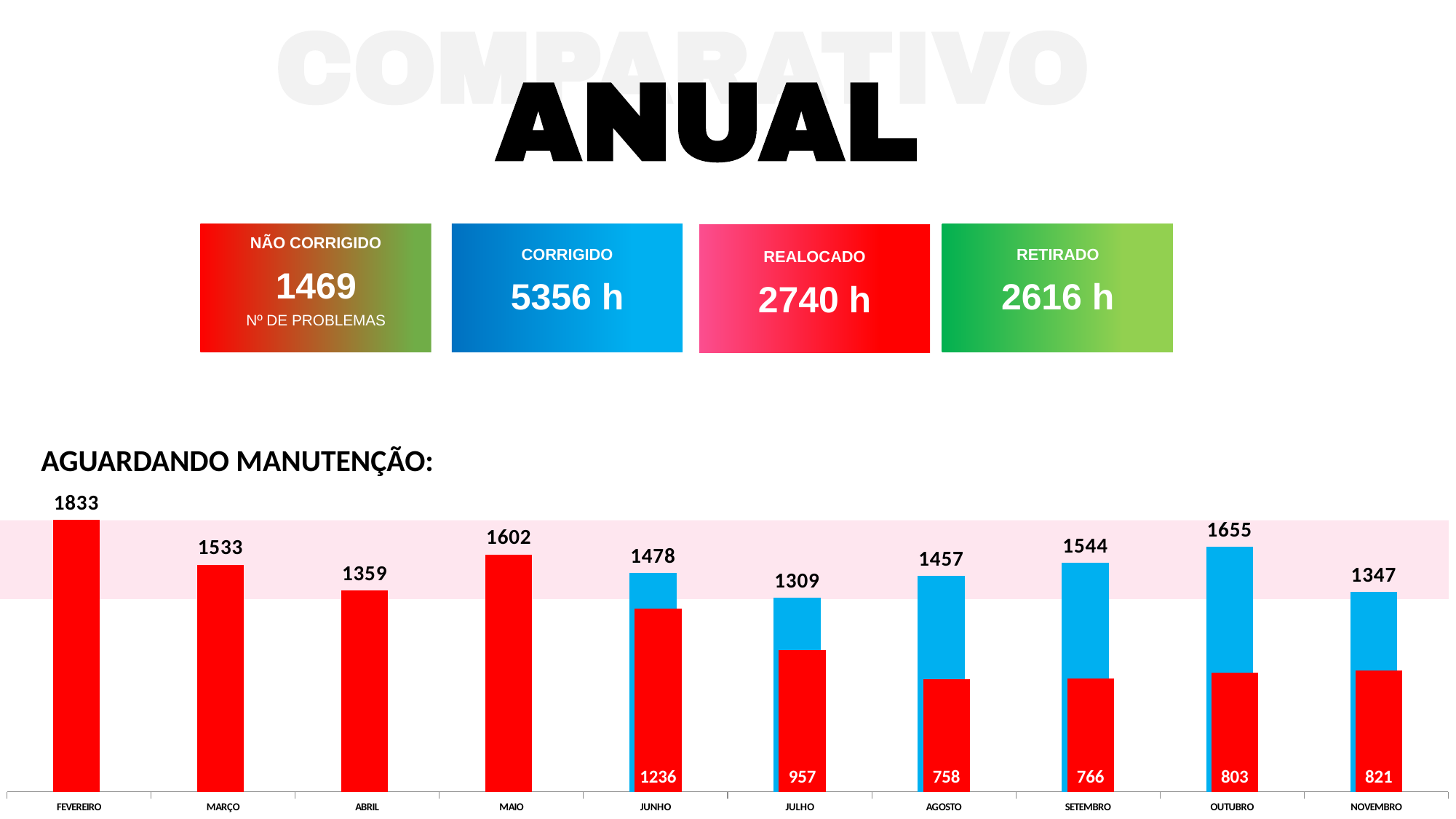

COMPARATIVO
ANUAL

NÃO CORRIGIDO
CORRIGIDO
RETIRADO
REALOCADO
1469
5356 h
2616 h
2740 h
Nº DE PROBLEMAS
AGUARDANDO MANUTENÇÃO:

### Chart

| Category | VALO |  |
|---|---|---|
| FEVEREIRO | 1833.0 | None |
| MARÇO | 1533.0 | None |
| ABRIL | 1359.0 | None |
| MAIO | 1602.0 | None |
| JUNHO | 1478.0 | 1236.0 |
| JULHO | 1309.0 | 957.0 |
| AGOSTO | 1457.0 | 758.0 |
| SETEMBRO | 1544.0 | 766.0 |
| OUTUBRO | 1655.0 | 803.0 |
| NOVEMBRO | 1347.0 | 821.0 |